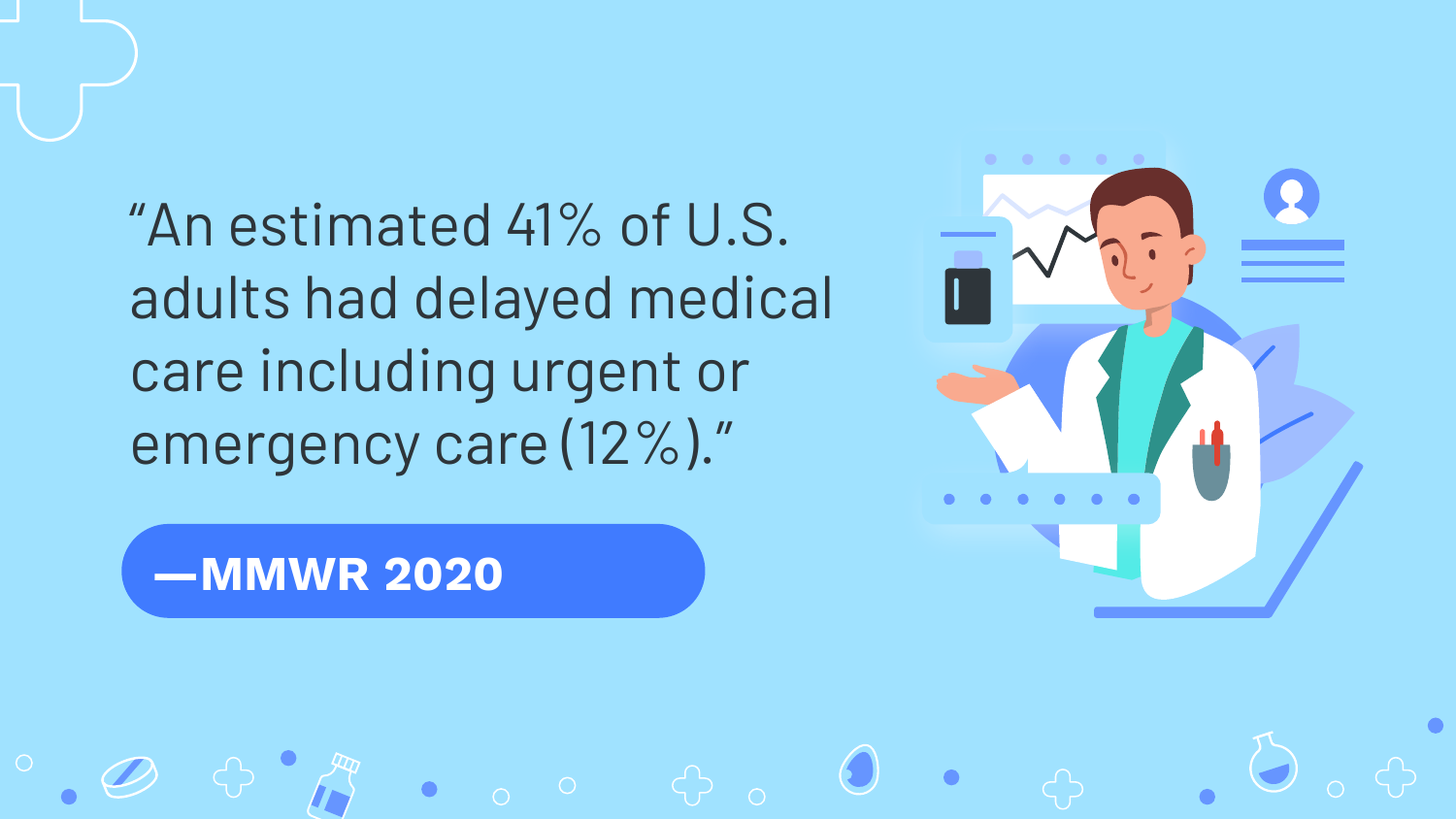

“An estimated 41% of U.S. adults had delayed medical care including urgent or emergency care (12%).”

# —MMWR 2020